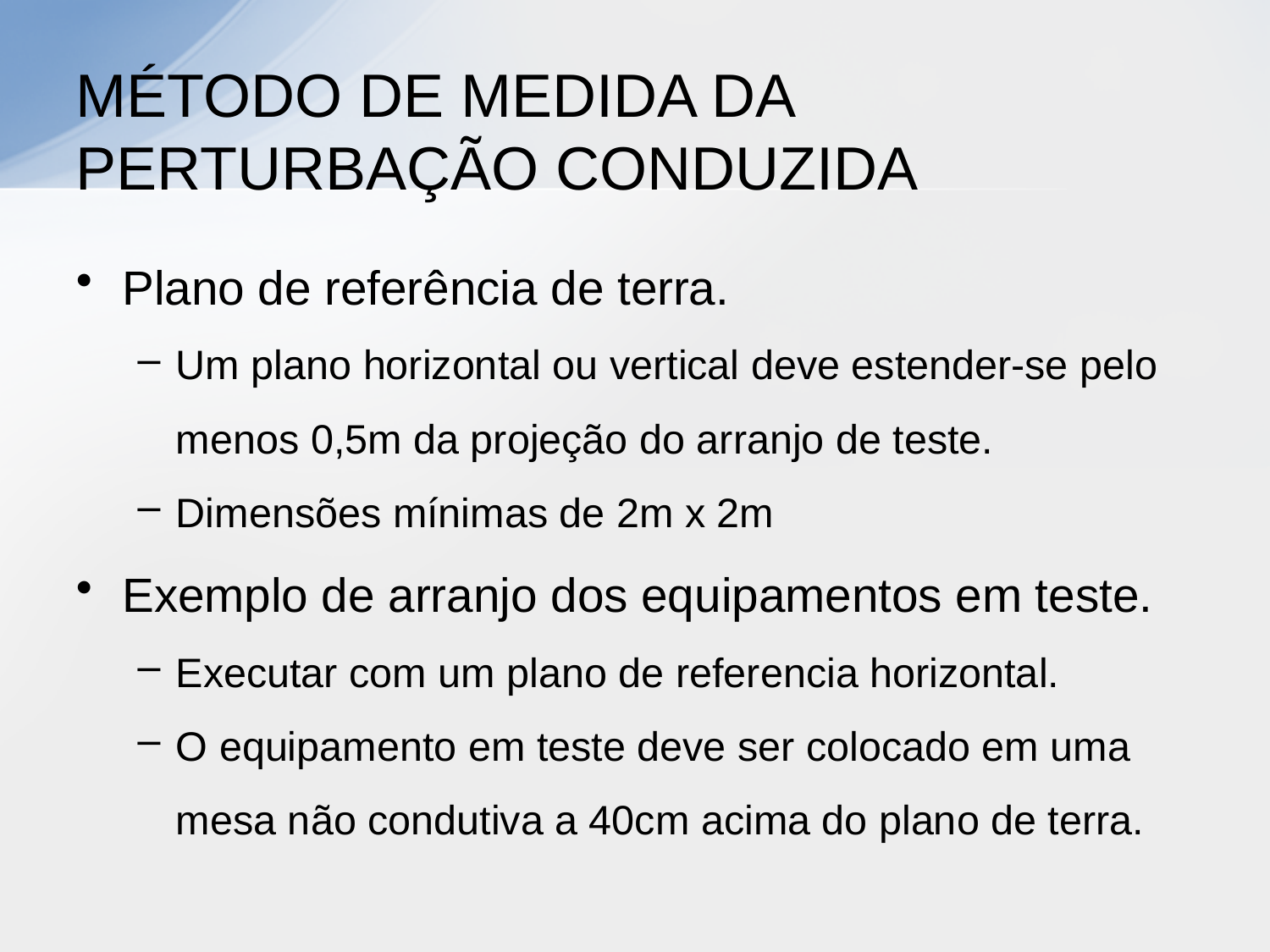

# MÉTODO DE MEDIDA DA PERTURBAÇÃO CONDUZIDA
Plano de referência de terra.
Um plano horizontal ou vertical deve estender-se pelo menos 0,5m da projeção do arranjo de teste.
Dimensões mínimas de 2m x 2m
Exemplo de arranjo dos equipamentos em teste.
Executar com um plano de referencia horizontal.
O equipamento em teste deve ser colocado em uma mesa não condutiva a 40cm acima do plano de terra.